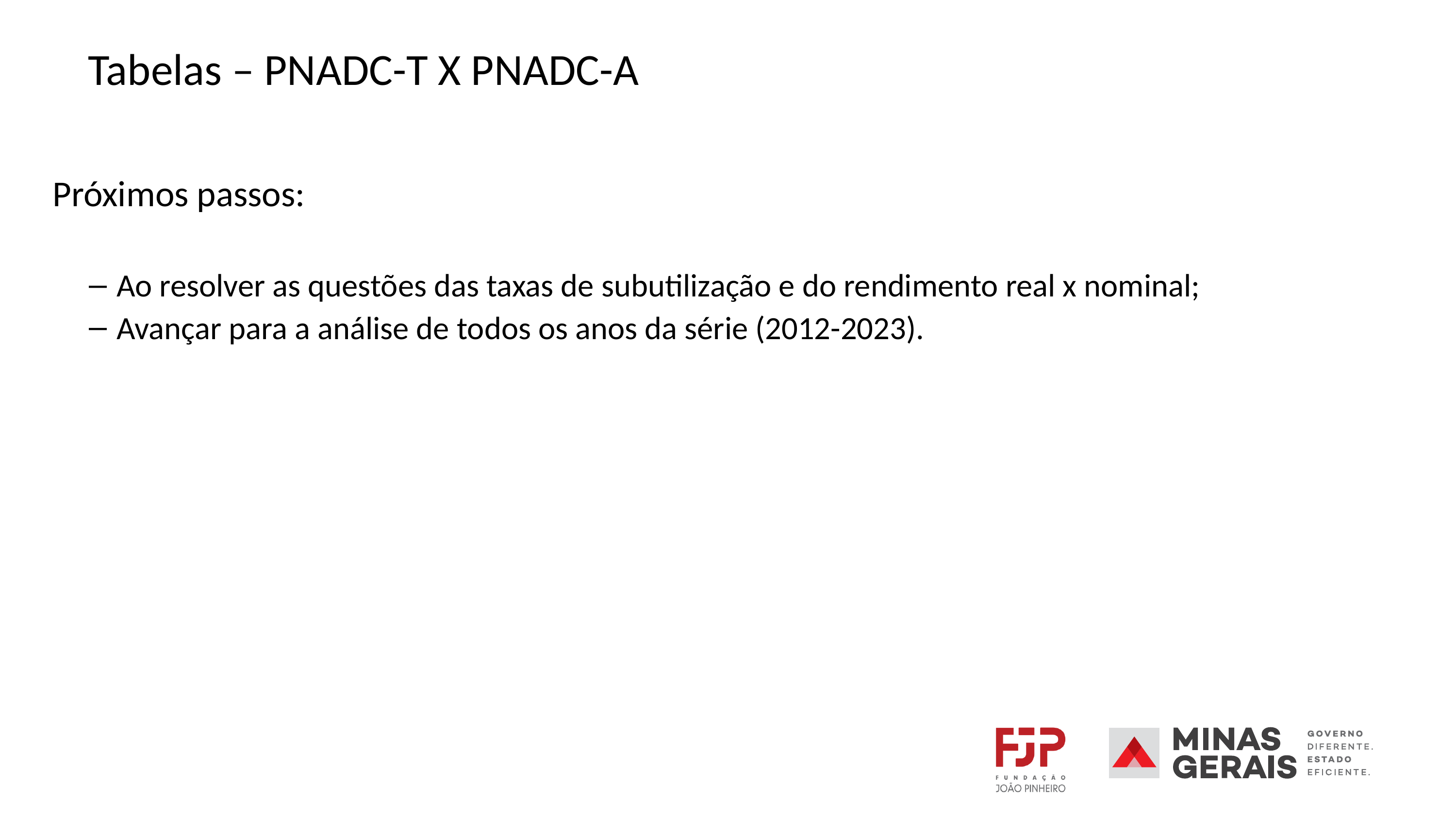

# Tabelas – PNADC-T X PNADC-A
Próximos passos:

Ao resolver as questões das taxas de subutilização e do rendimento real x nominal;
Avançar para a análise de todos os anos da série (2012-2023).